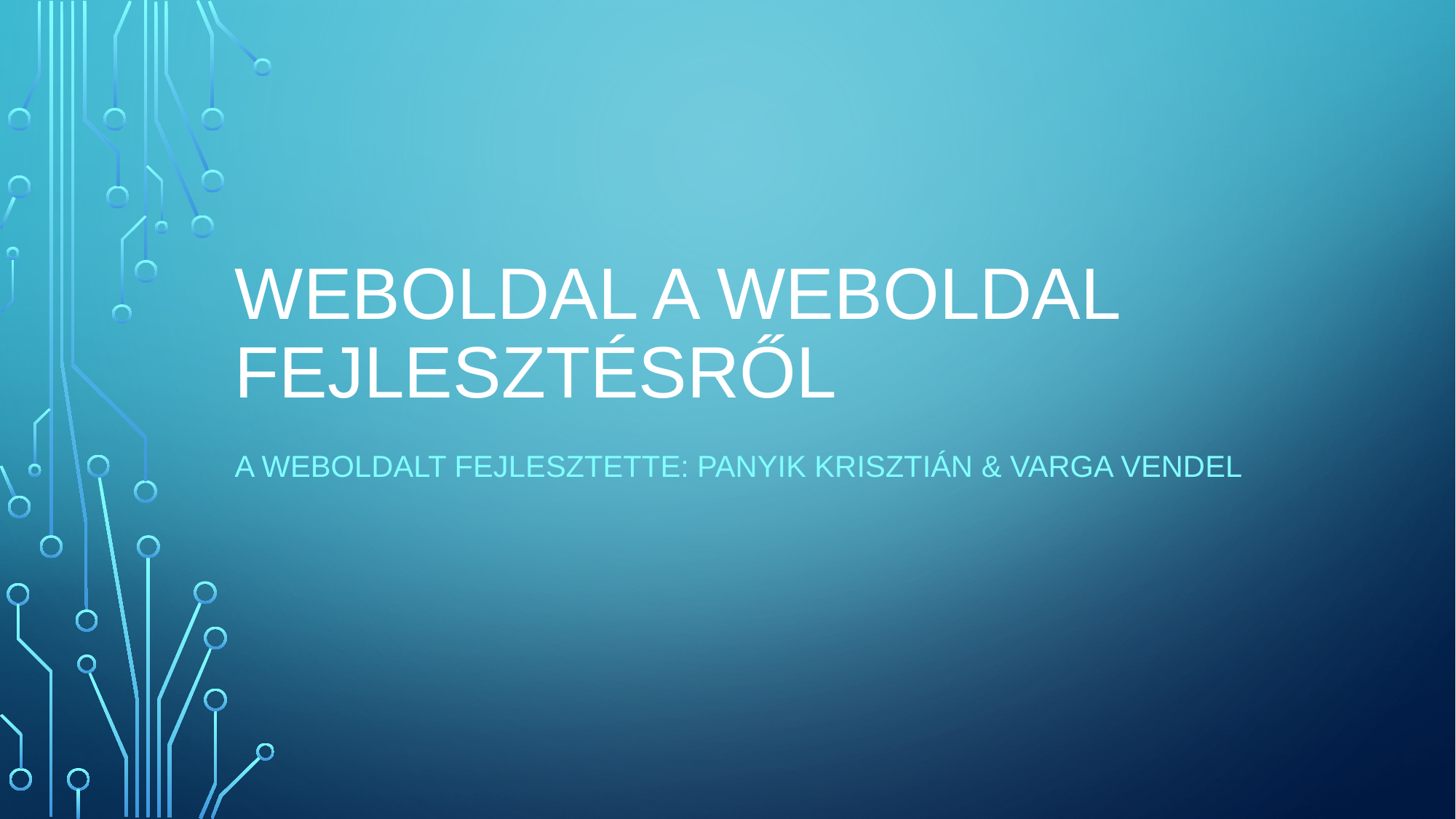

# Weboldal a weboldal fejlesztésről
A weboldalt fejlesztette: Panyik Krisztián & Varga Vendel